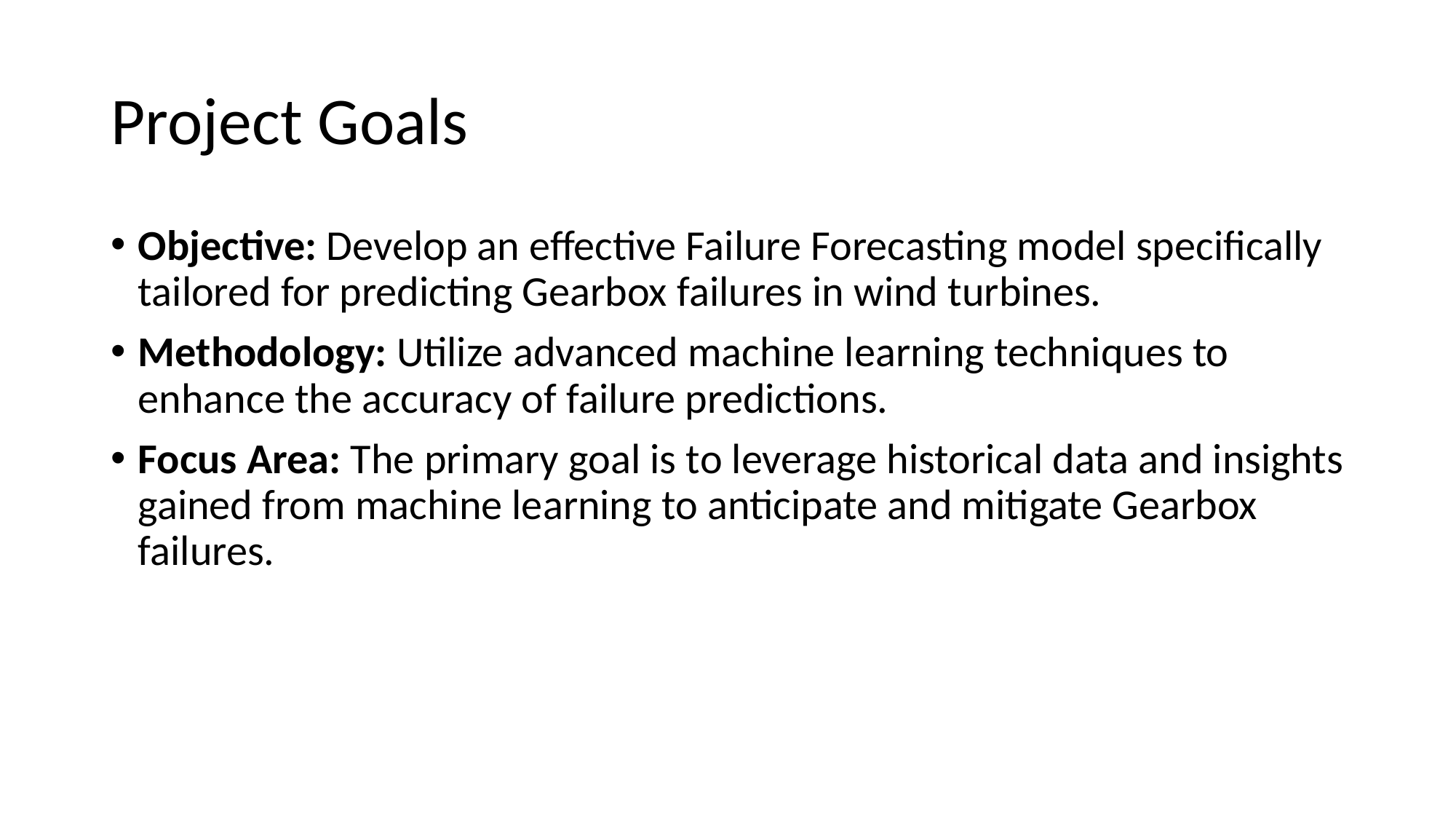

# Project Goals
Objective: Develop an effective Failure Forecasting model specifically tailored for predicting Gearbox failures in wind turbines.
Methodology: Utilize advanced machine learning techniques to enhance the accuracy of failure predictions.
Focus Area: The primary goal is to leverage historical data and insights gained from machine learning to anticipate and mitigate Gearbox failures.